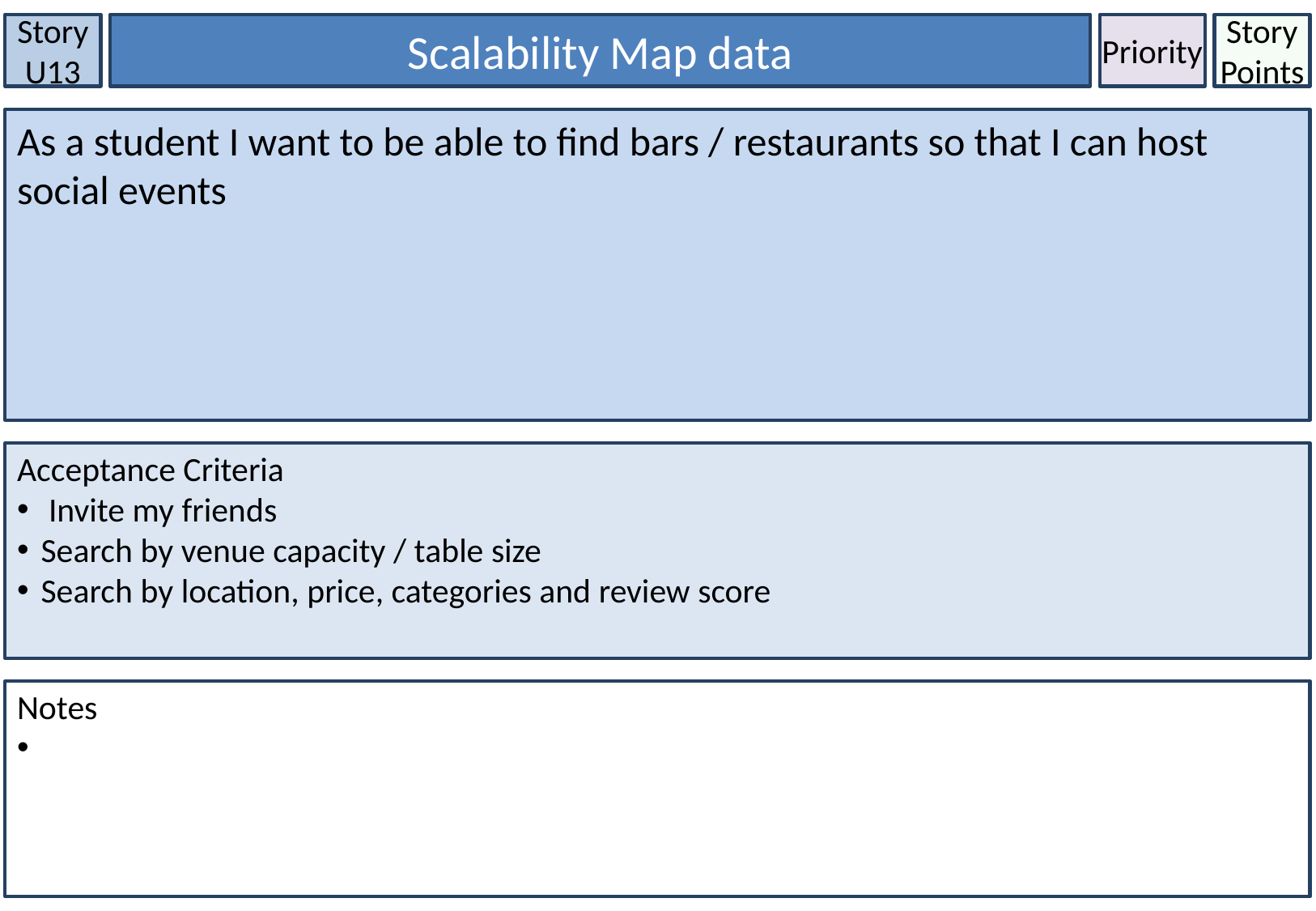

Story U13
Scalability Map data
Priority
Story Points
As a student I want to be able to find bars / restaurants so that I can host social events
Acceptance Criteria
 Invite my friends
Search by venue capacity / table size
Search by location, price, categories and review score
Notes